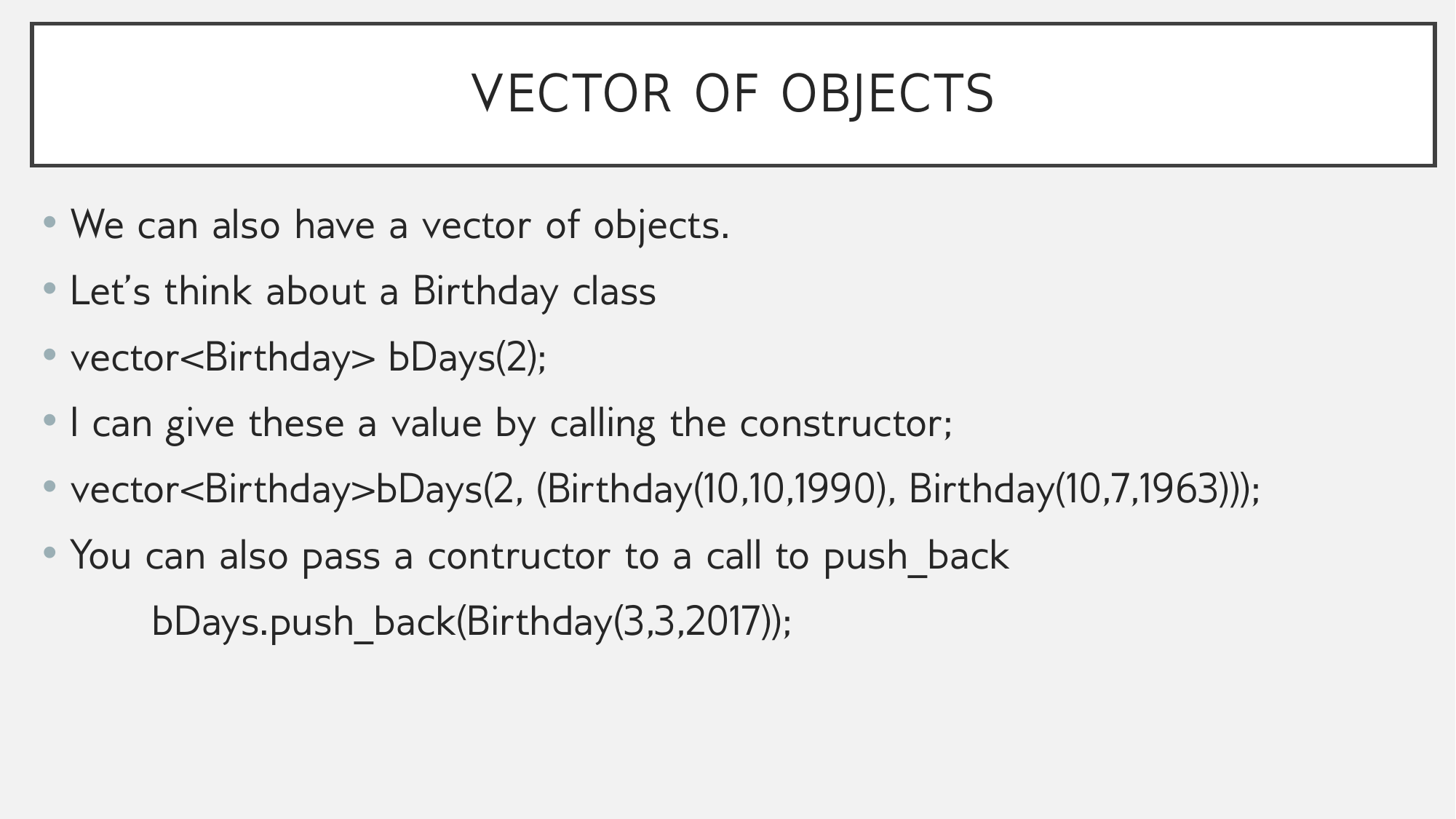

# Vector of Objects
We can also have a vector of objects.
Let’s think about a Birthday class
vector<Birthday> bDays(2);
I can give these a value by calling the constructor;
vector<Birthday>bDays(2, (Birthday(10,10,1990), Birthday(10,7,1963)));
You can also pass a contructor to a call to push_back
	bDays.push_back(Birthday(3,3,2017));